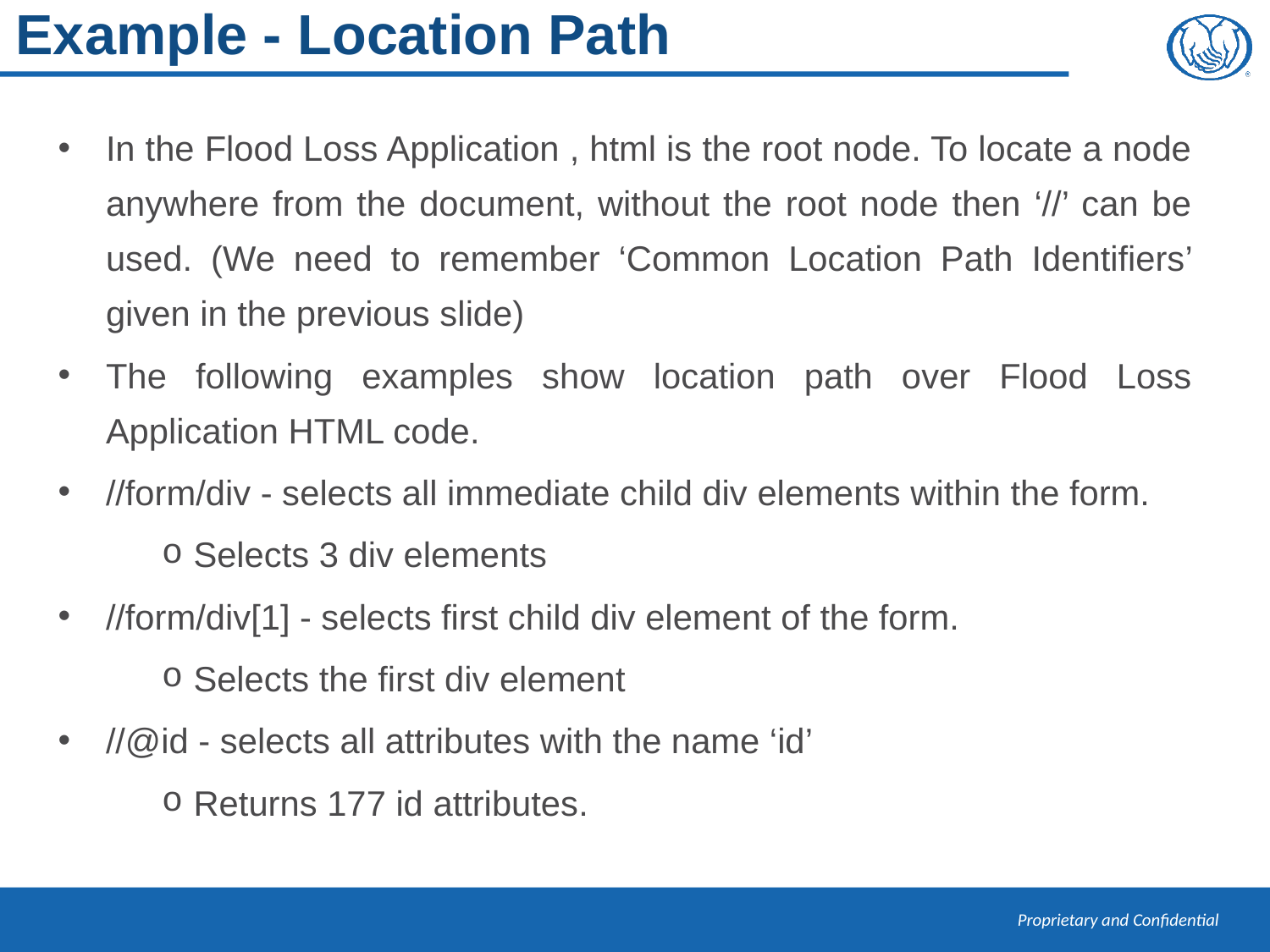

# Example - Location Path
In the Flood Loss Application , html is the root node. To locate a node anywhere from the document, without the root node then ‘//’ can be used. (We need to remember ‘Common Location Path Identifiers’ given in the previous slide)
The following examples show location path over Flood Loss Application HTML code.
//form/div - selects all immediate child div elements within the form.
Selects 3 div elements
//form/div[1] - selects first child div element of the form.
Selects the first div element
//@id - selects all attributes with the name ‘id’
Returns 177 id attributes.